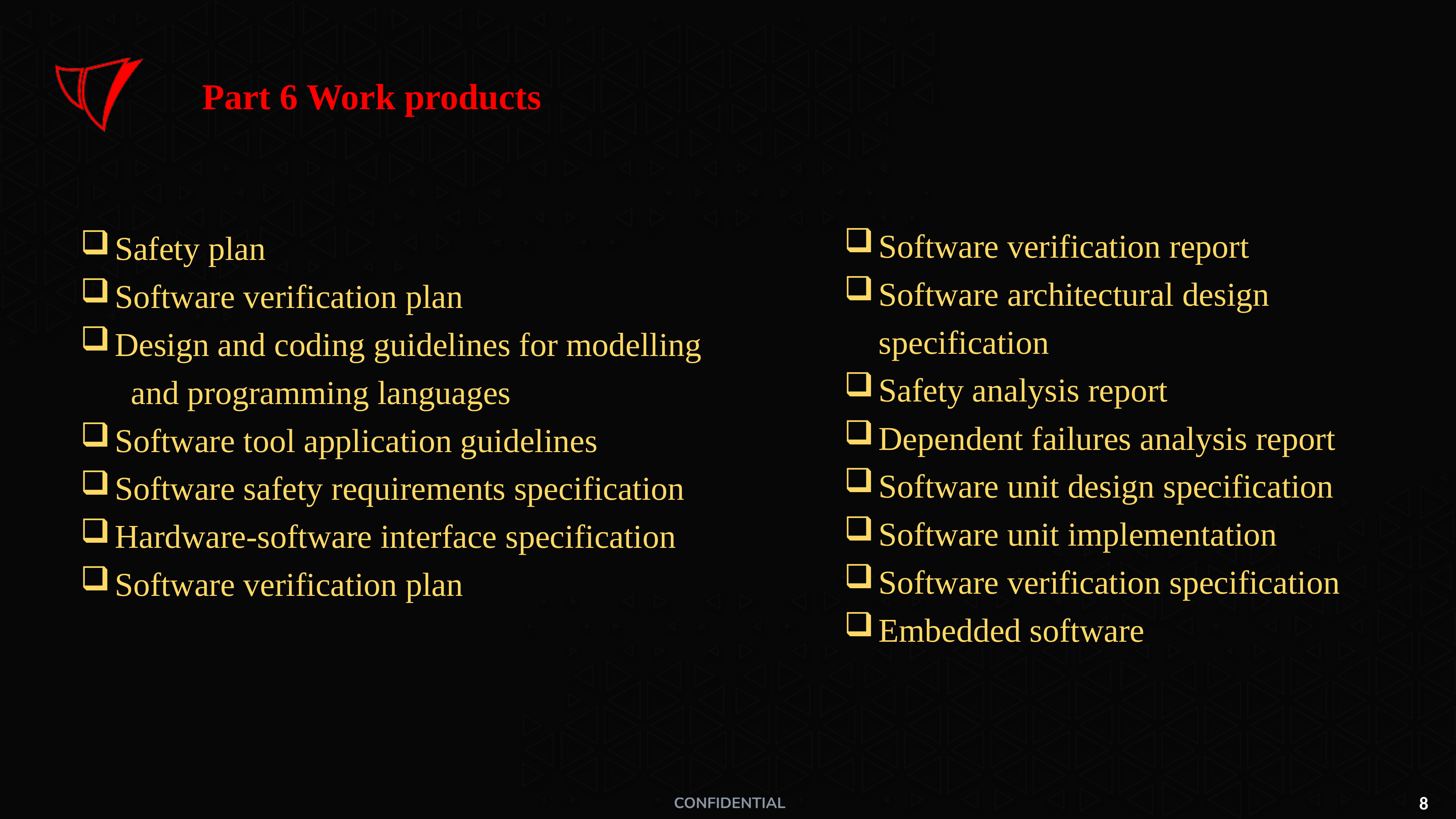

Part 6 Work products
Safety plan
Software verification plan
Design and coding guidelines for modelling
      and programming languages
Software tool application guidelines
Software safety requirements specification
Hardware-software interface specification
Software verification plan

Software verification report
Software architectural design specification
Safety analysis report
Dependent failures analysis report
Software unit design specification
Software unit implementation
Software verification specification
Embedded software